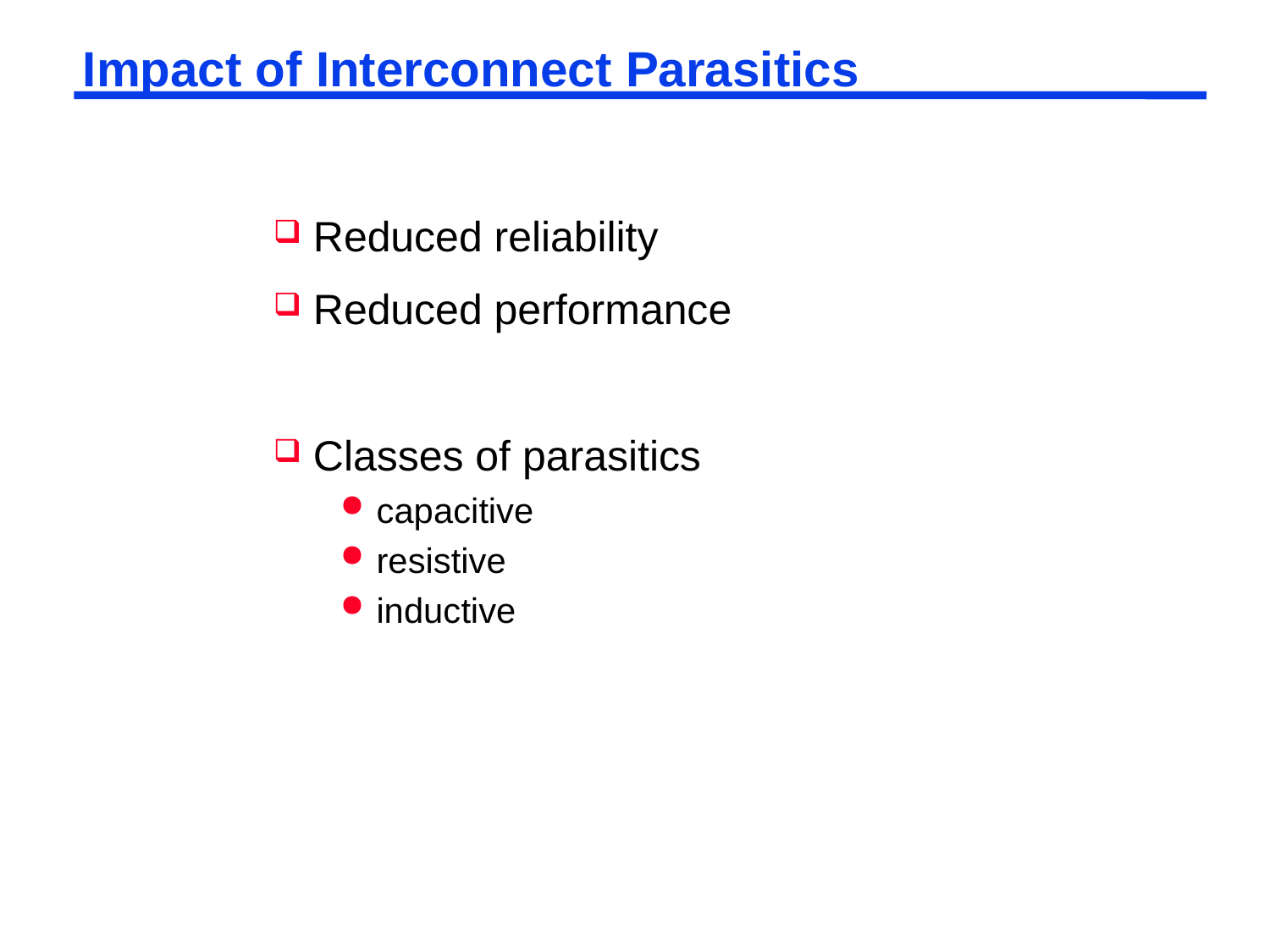

# Impact of Interconnect Parasitics
Reduced reliability
Reduced performance

Classes of parasitics
capacitive
resistive
inductive